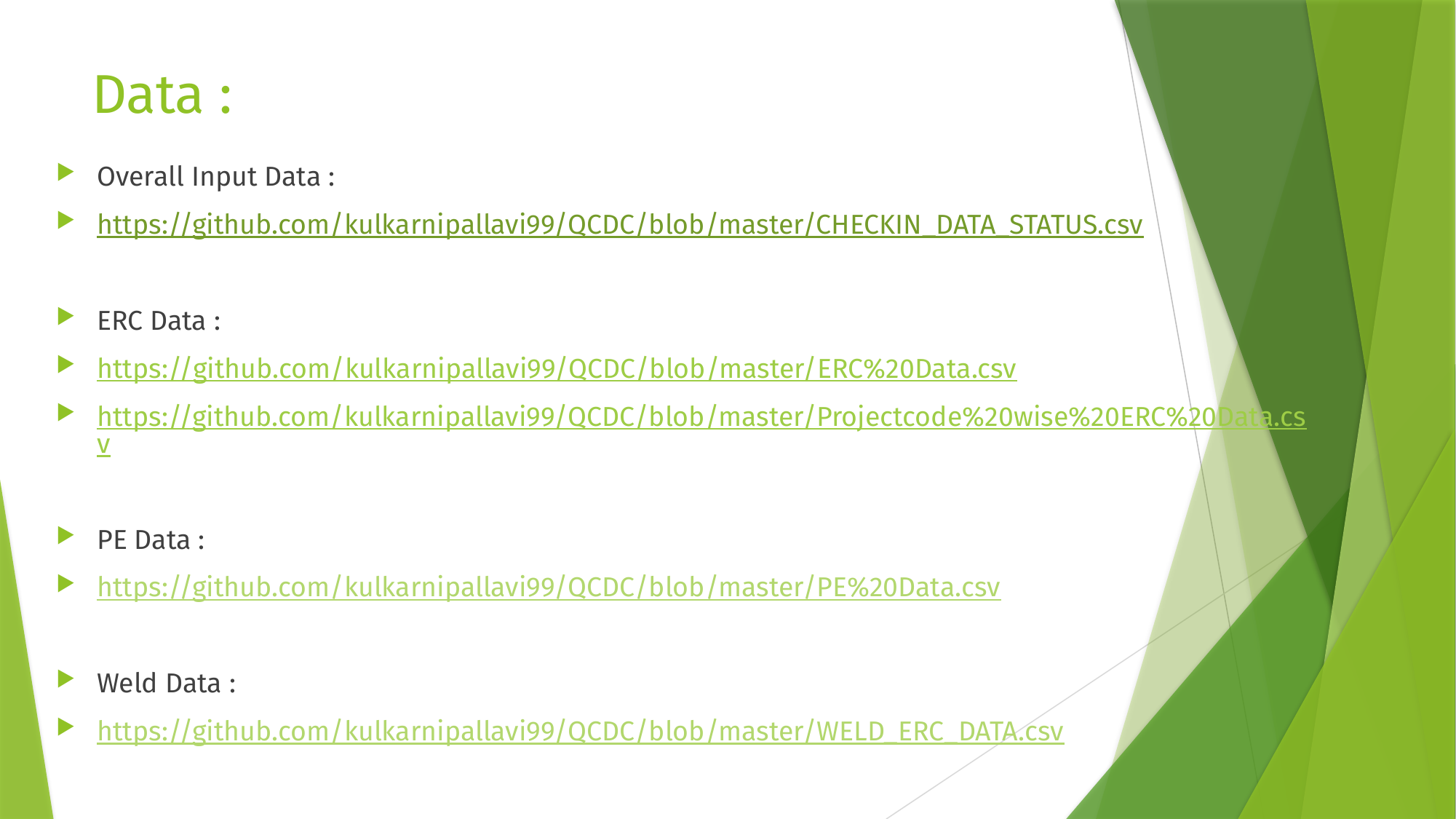

# Data :
Overall Input Data :
https://github.com/kulkarnipallavi99/QCDC/blob/master/CHECKIN_DATA_STATUS.csv

ERC Data :
https://github.com/kulkarnipallavi99/QCDC/blob/master/ERC%20Data.csv
https://github.com/kulkarnipallavi99/QCDC/blob/master/Projectcode%20wise%20ERC%20Data.csv

PE Data :
https://github.com/kulkarnipallavi99/QCDC/blob/master/PE%20Data.csv

Weld Data :
https://github.com/kulkarnipallavi99/QCDC/blob/master/WELD_ERC_DATA.csv